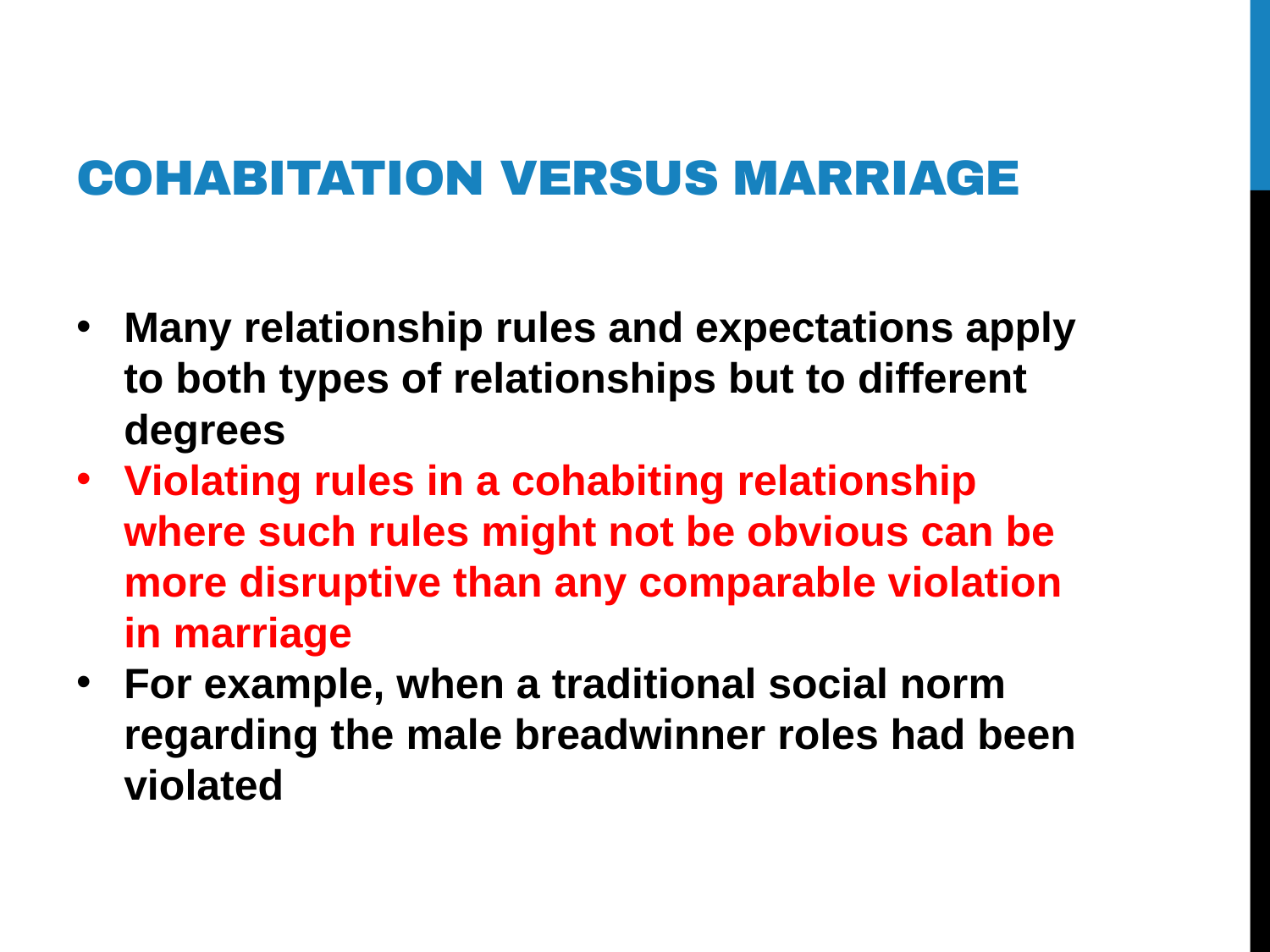

# Cohabitation versus marriage

Many relationship rules and expectations apply to both types of relationships but to different degrees
Violating rules in a cohabiting relationship where such rules might not be obvious can be more disruptive than any comparable violation in marriage
For example, when a traditional social norm regarding the male breadwinner roles had been violated